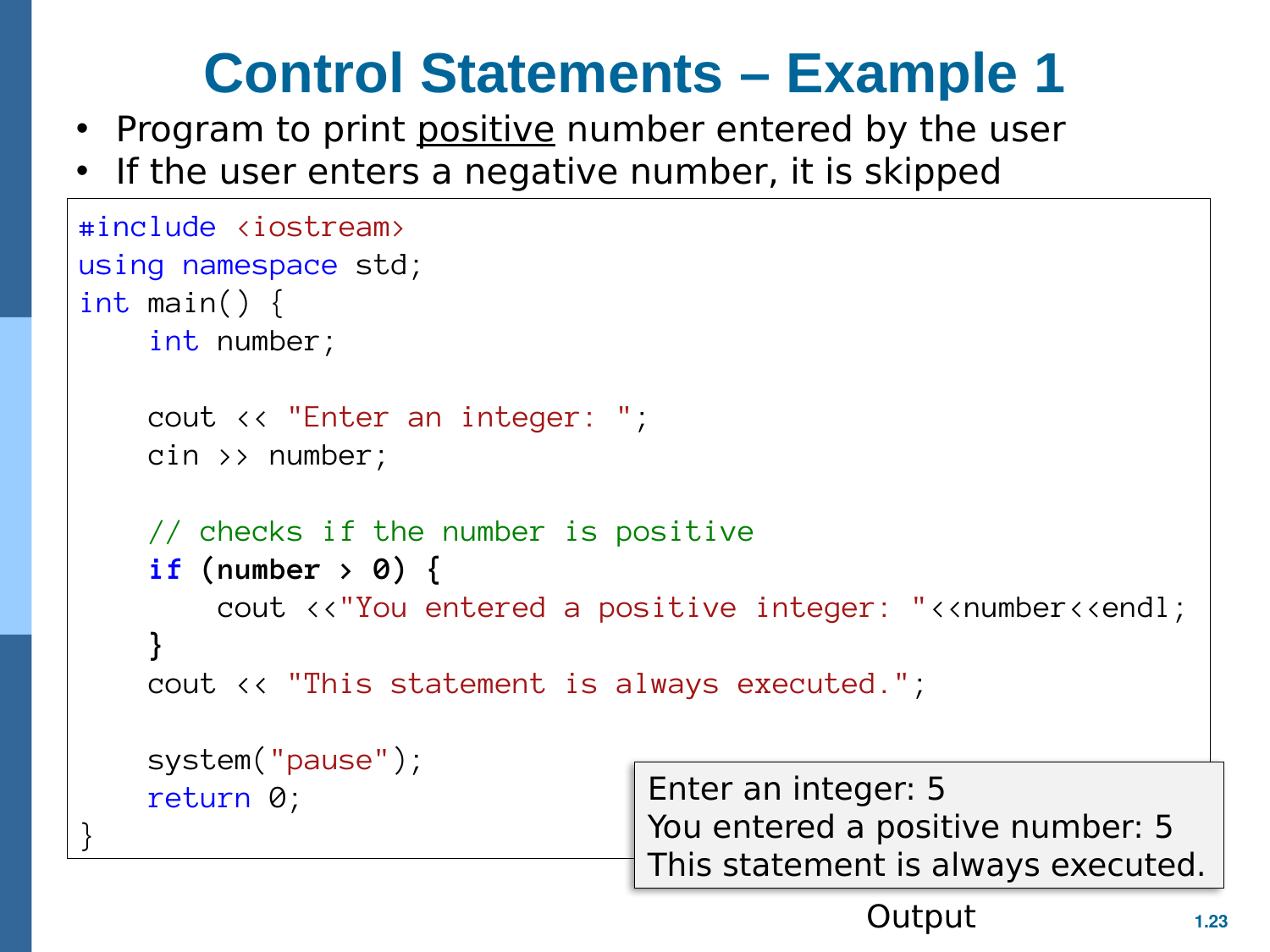

# Control Statements – Example 1
Program to print positive number entered by the user
If the user enters a negative number, it is skipped
#include <iostream>
using namespace std;
int main() {
    int number;

    cout << "Enter an integer: ";
    cin >> number;

    // checks if the number is positive
    if (number > 0) {
        cout <<"You entered a positive integer: "<<number<<endl;
    }
    cout << "This statement is always executed.";

    system("pause");
    return 0;
}
Enter an integer: 5
You entered a positive number: 5
This statement is always executed.
Output